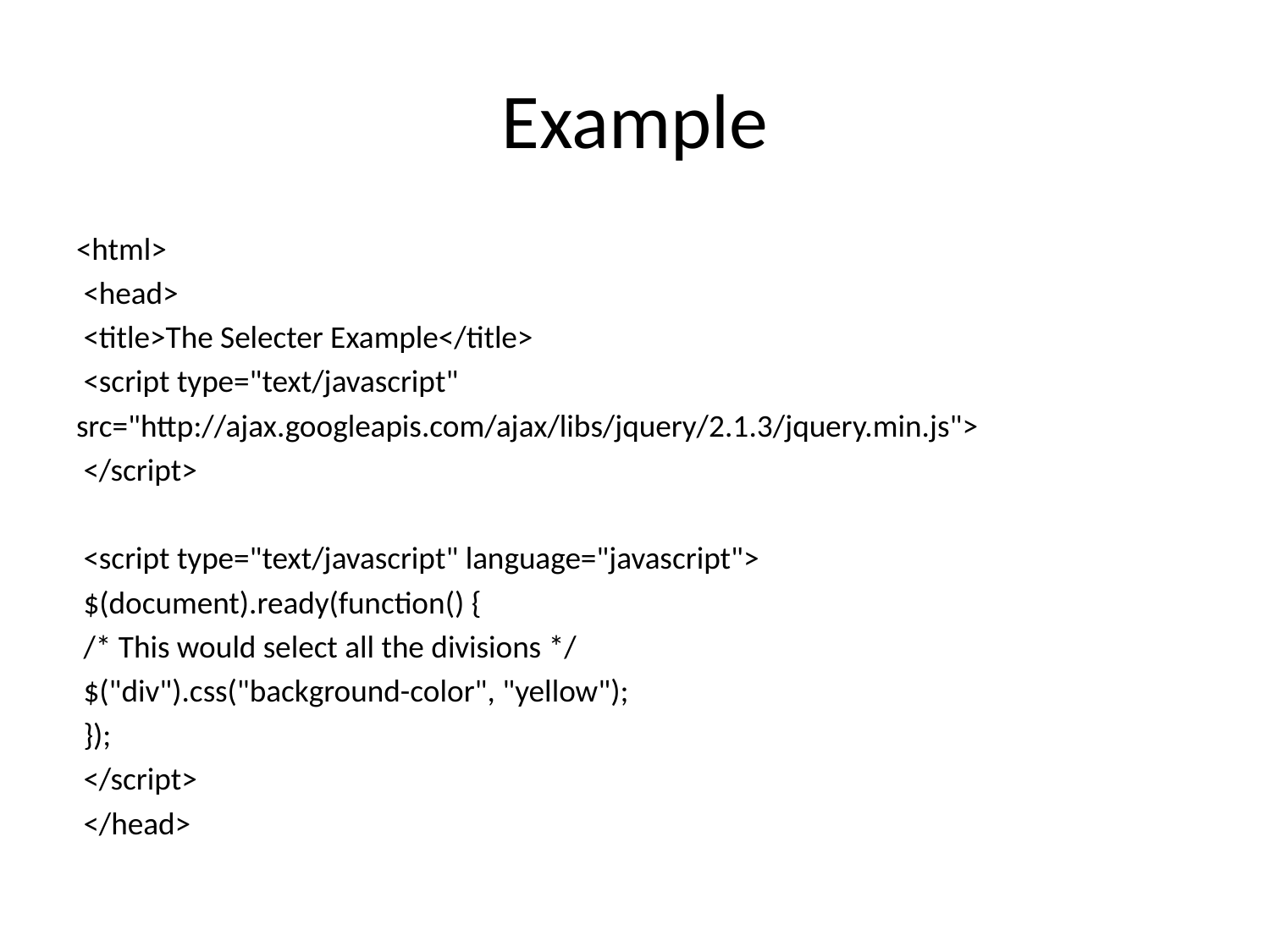

# Example
<html>
 <head>
 <title>The Selecter Example</title>
 <script type="text/javascript"
src="http://ajax.googleapis.com/ajax/libs/jquery/2.1.3/jquery.min.js">
 </script>

 <script type="text/javascript" language="javascript">
 $(document).ready(function() {
 /* This would select all the divisions */
 $("div").css("background-color", "yellow");
 });
 </script>
 </head>